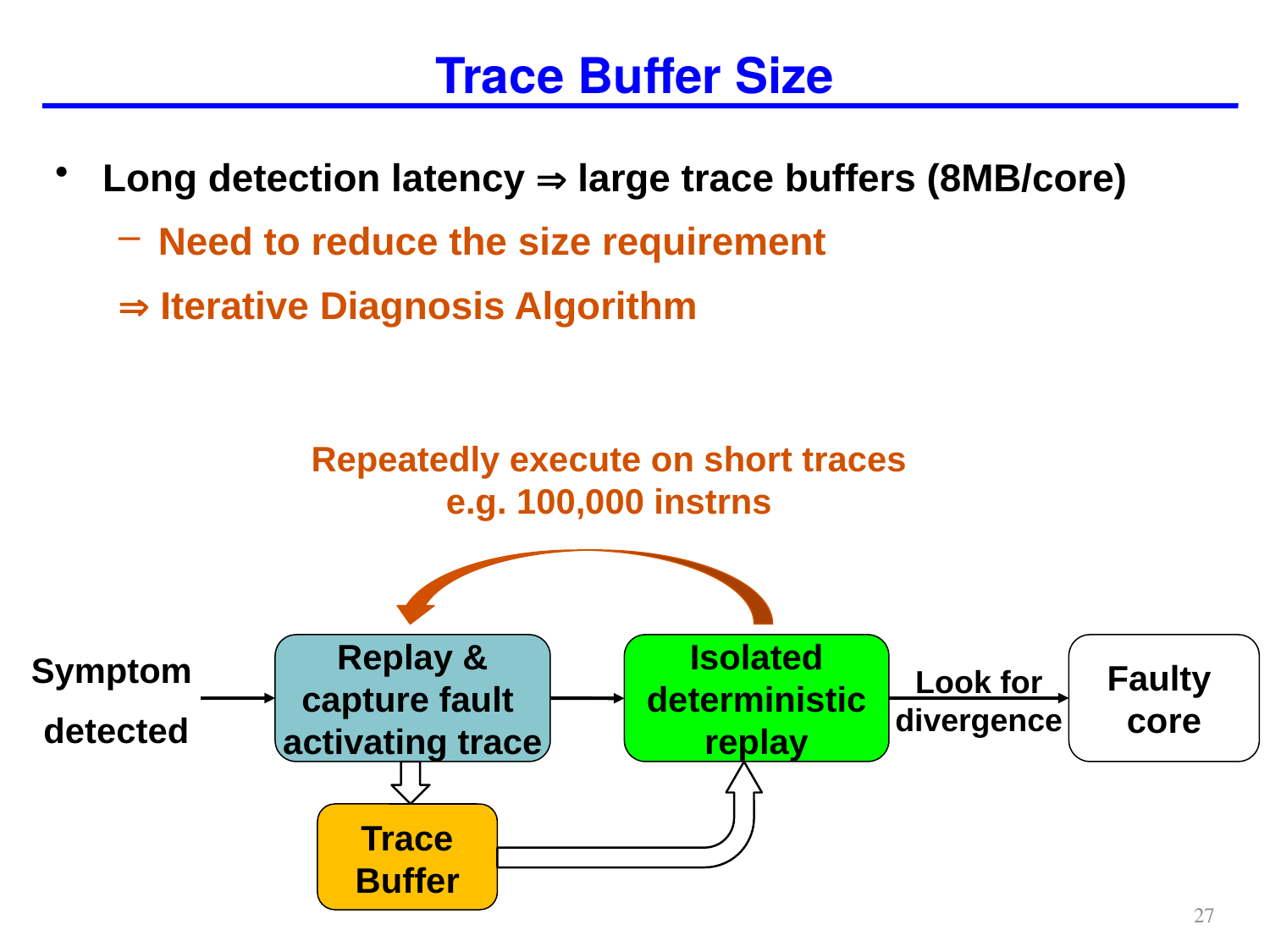

# Trace Buffer Size
Long detection latency ⇒ large trace buffers (8MB/core)
Need to reduce the size requirement
⇒ Iterative Diagnosis Algorithm

Repeatedly execute on short traces
e.g. 100,000 instrns

Replay &
capture fault
activating trace
Isolated
deterministic
replay
Faulty
core
Symptom
detected
Look for divergence

Trace Buffer
27